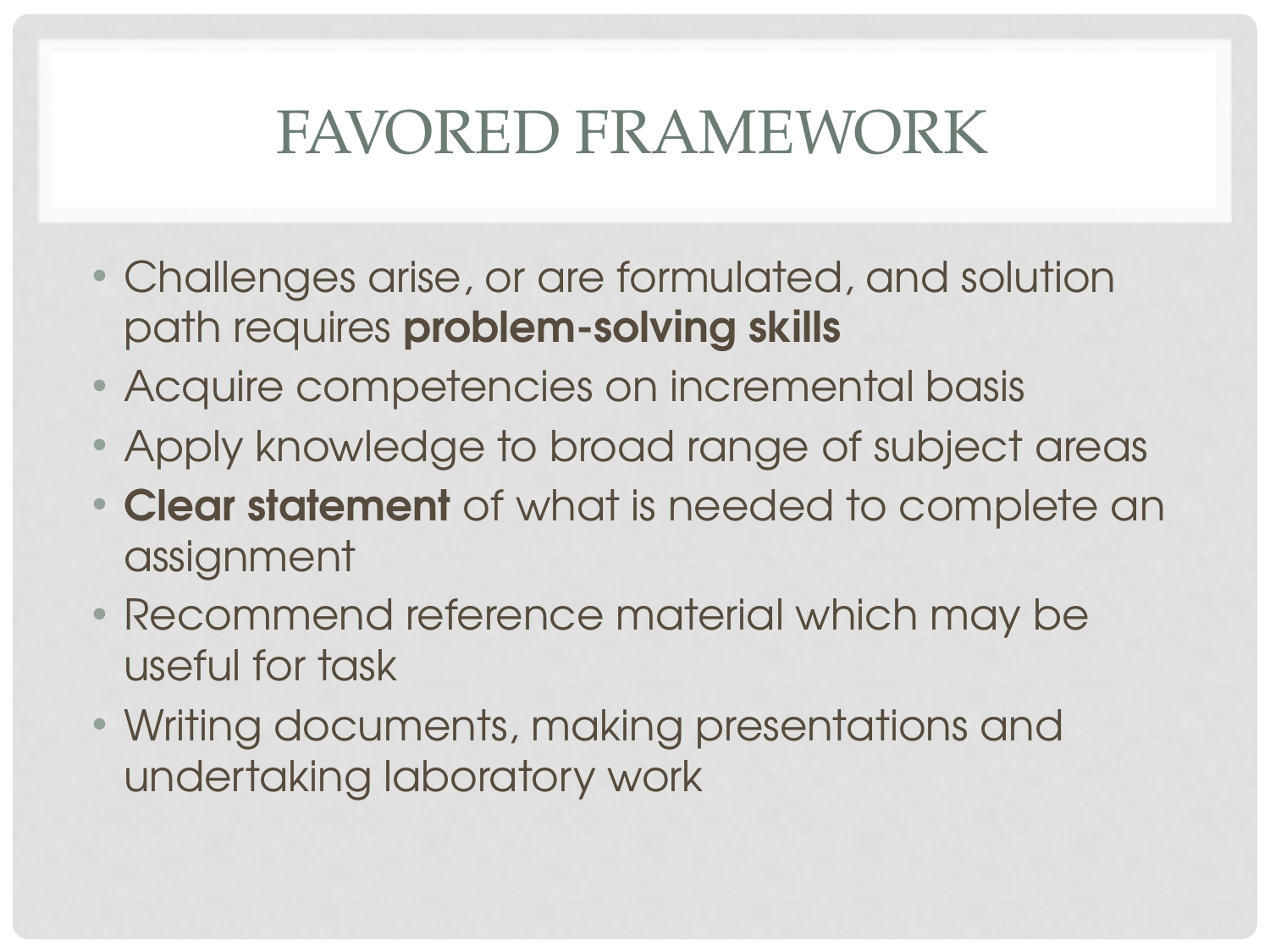

# Favored Framework
Challenges arise, or are formulated, and solution path requires problem-solving skills
Acquire competencies on incremental basis
Apply knowledge to broad range of subject areas
Clear statement of what is needed to complete an assignment
Recommend reference material which may be useful for task
Writing documents, making presentations and undertaking laboratory work